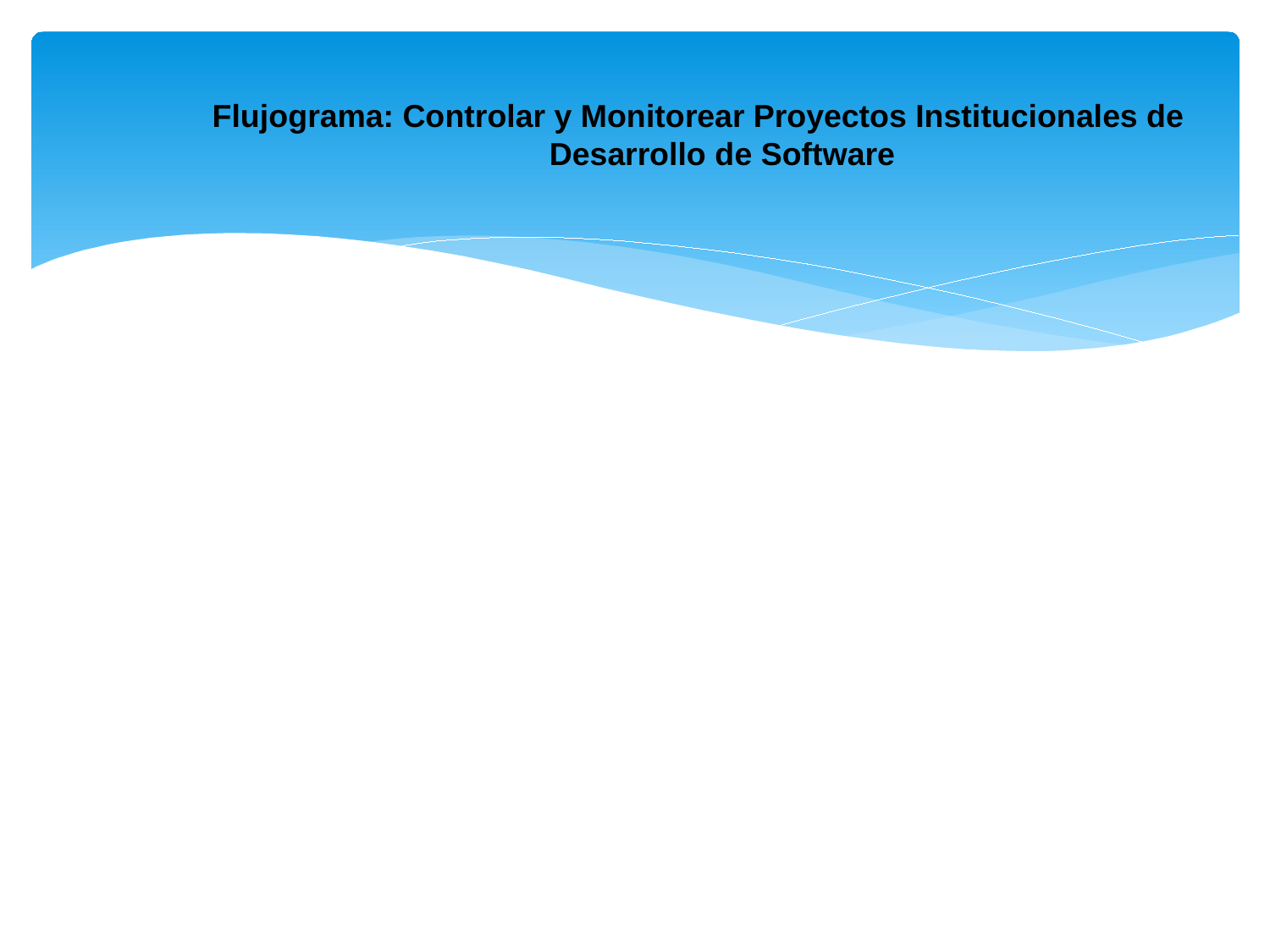

Flujograma: Controlar y Monitorear Proyectos Institucionales de Desarrollo de Software